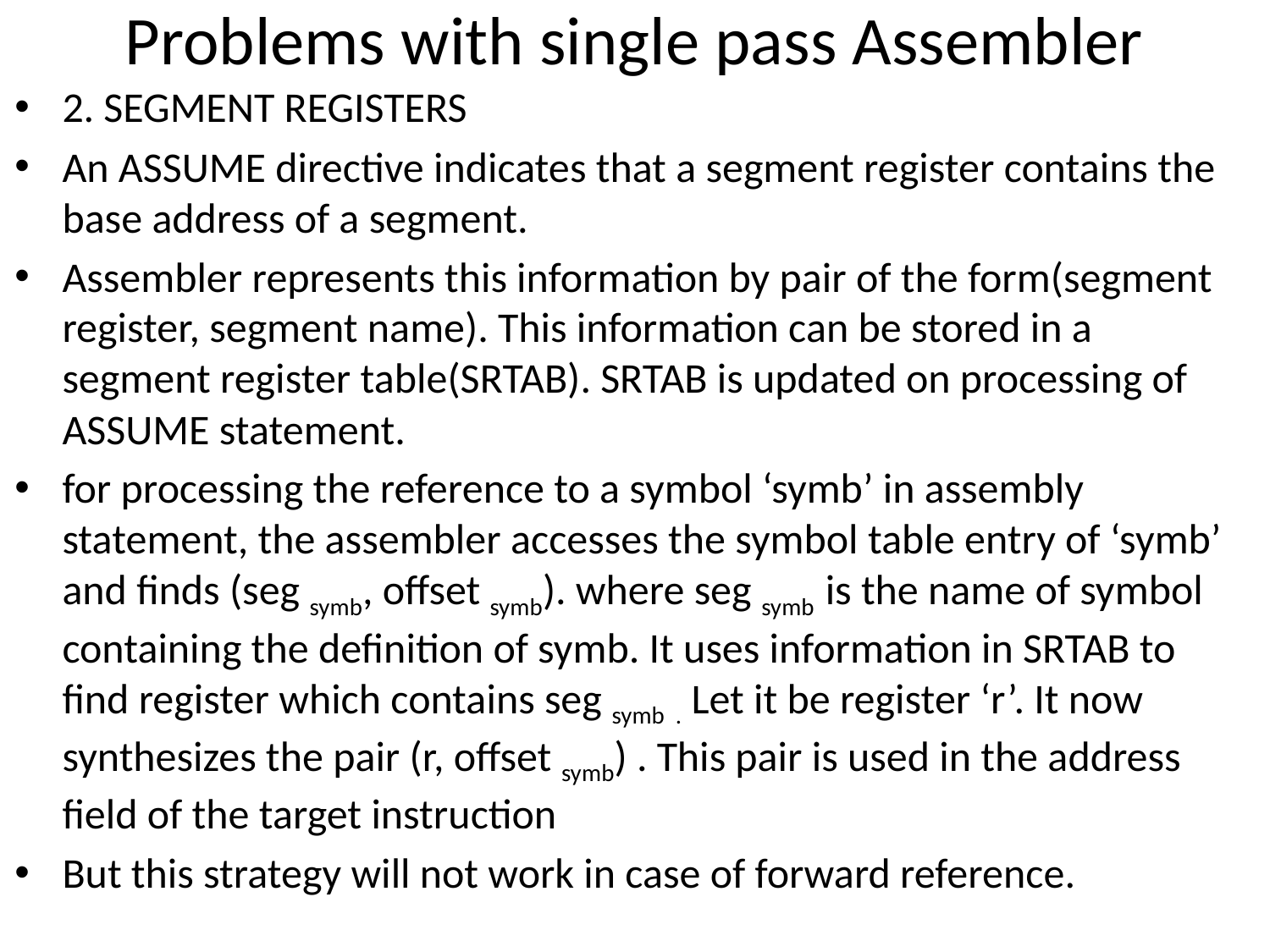

# Problems with single pass Assembler
2. SEGMENT REGISTERS
An ASSUME directive indicates that a segment register contains the base address of a segment.
Assembler represents this information by pair of the form(segment register, segment name). This information can be stored in a segment register table(SRTAB). SRTAB is updated on processing of ASSUME statement.
for processing the reference to a symbol ‘symb’ in assembly statement, the assembler accesses the symbol table entry of ‘symb’ and finds (seg symb, offset symb). where seg symb  is the name of symbol containing the definition of symb. It uses information in SRTAB to find register which contains seg symb  . Let it be register ‘r’. It now synthesizes the pair (r, offset symb) . This pair is used in the address field of the target instruction
But this strategy will not work in case of forward reference.